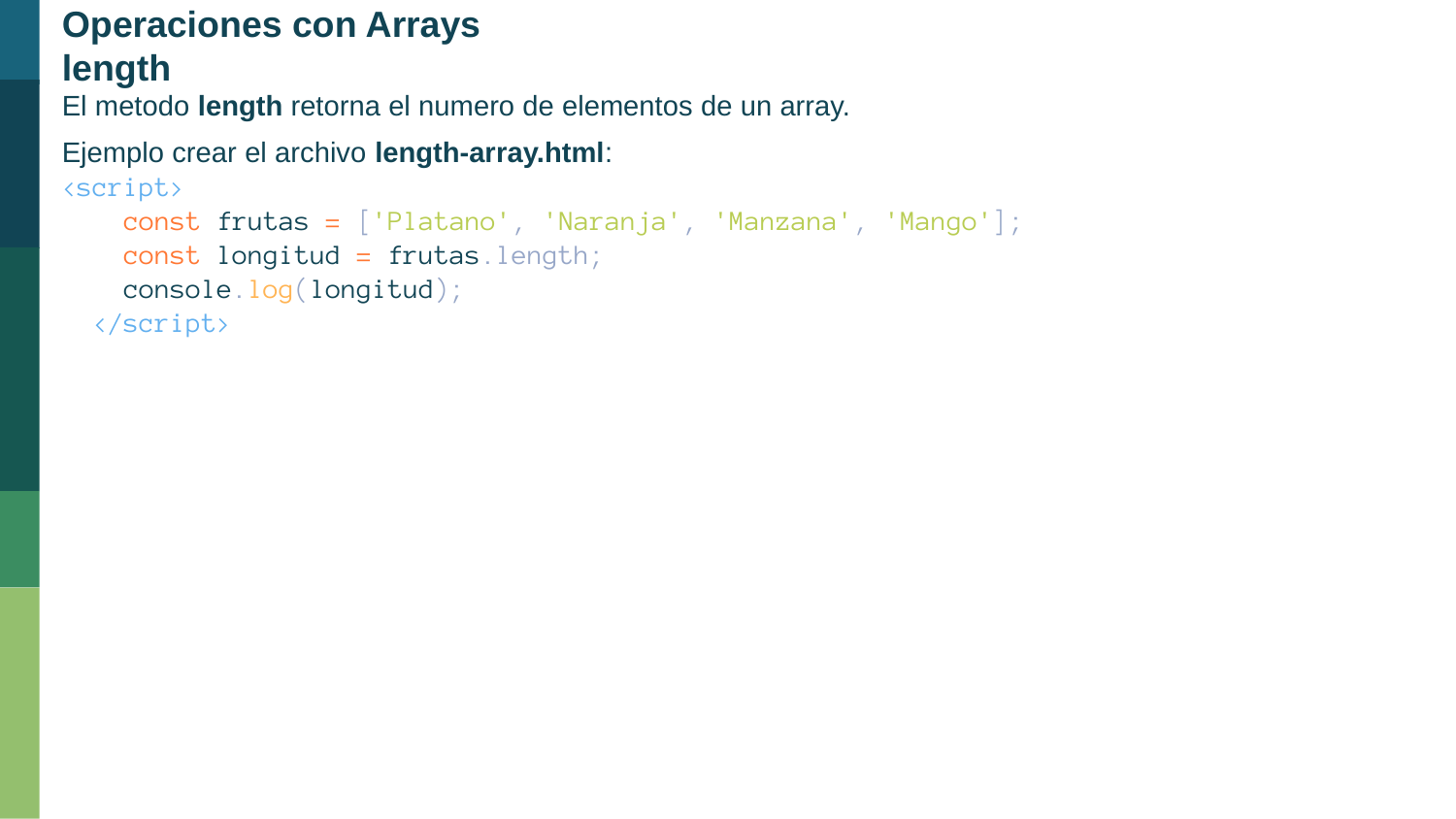

Operaciones con Arrays
length
El metodo length retorna el numero de elementos de un array.
Ejemplo crear el archivo length-array.html:
<script>
    const frutas = ['Platano', 'Naranja', 'Manzana', 'Mango'];
    const longitud = frutas.length;
    console.log(longitud);
  </script>